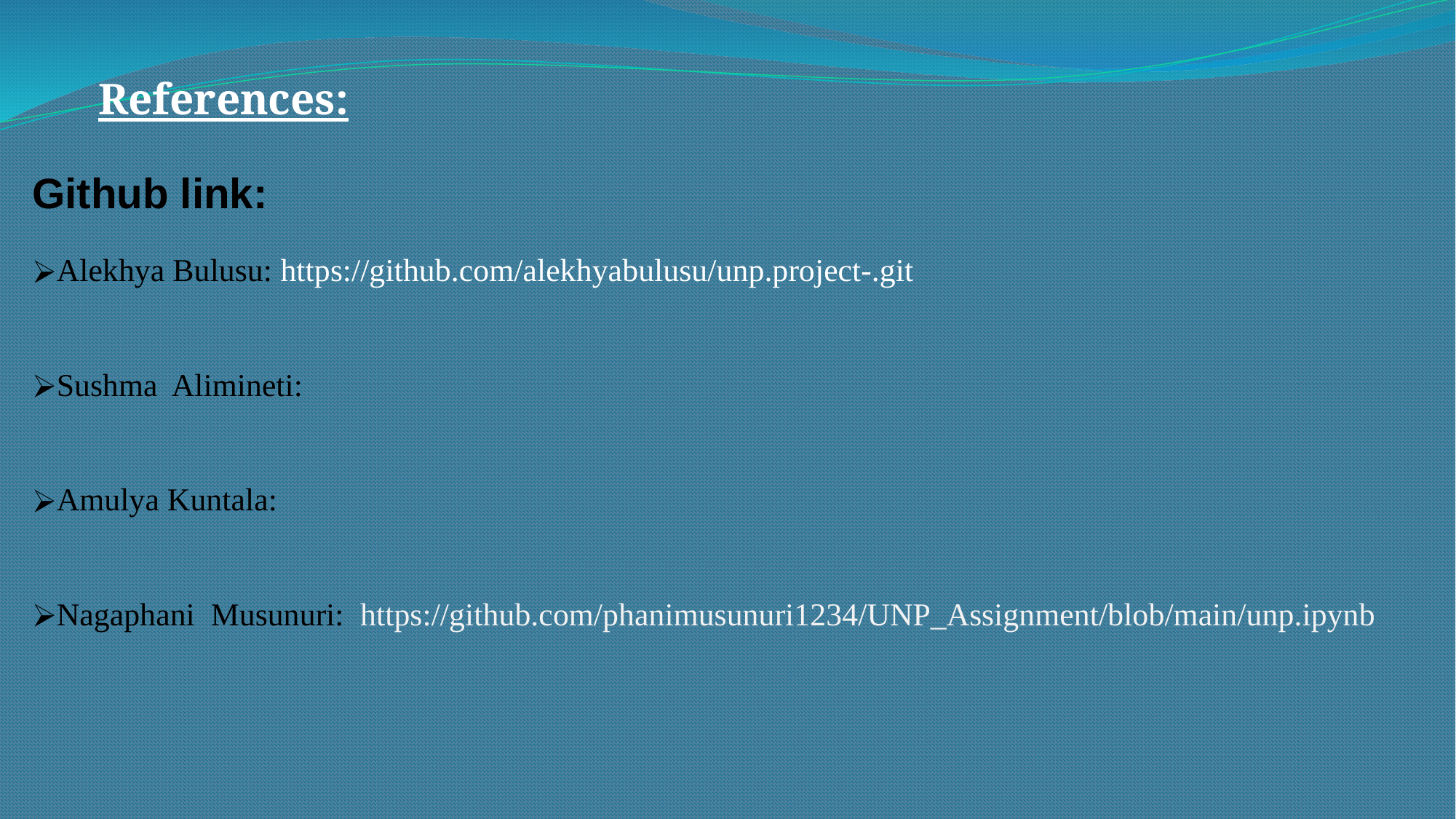

References:
Github link:

Alekhya Bulusu: https://github.com/alekhyabulusu/unp.project-.git

Sushma  Alimineti:

Amulya Kuntala:

Nagaphani  Musunuri:  https://github.com/phanimusunuri1234/UNP_Assignment/blob/main/unp.ipynb